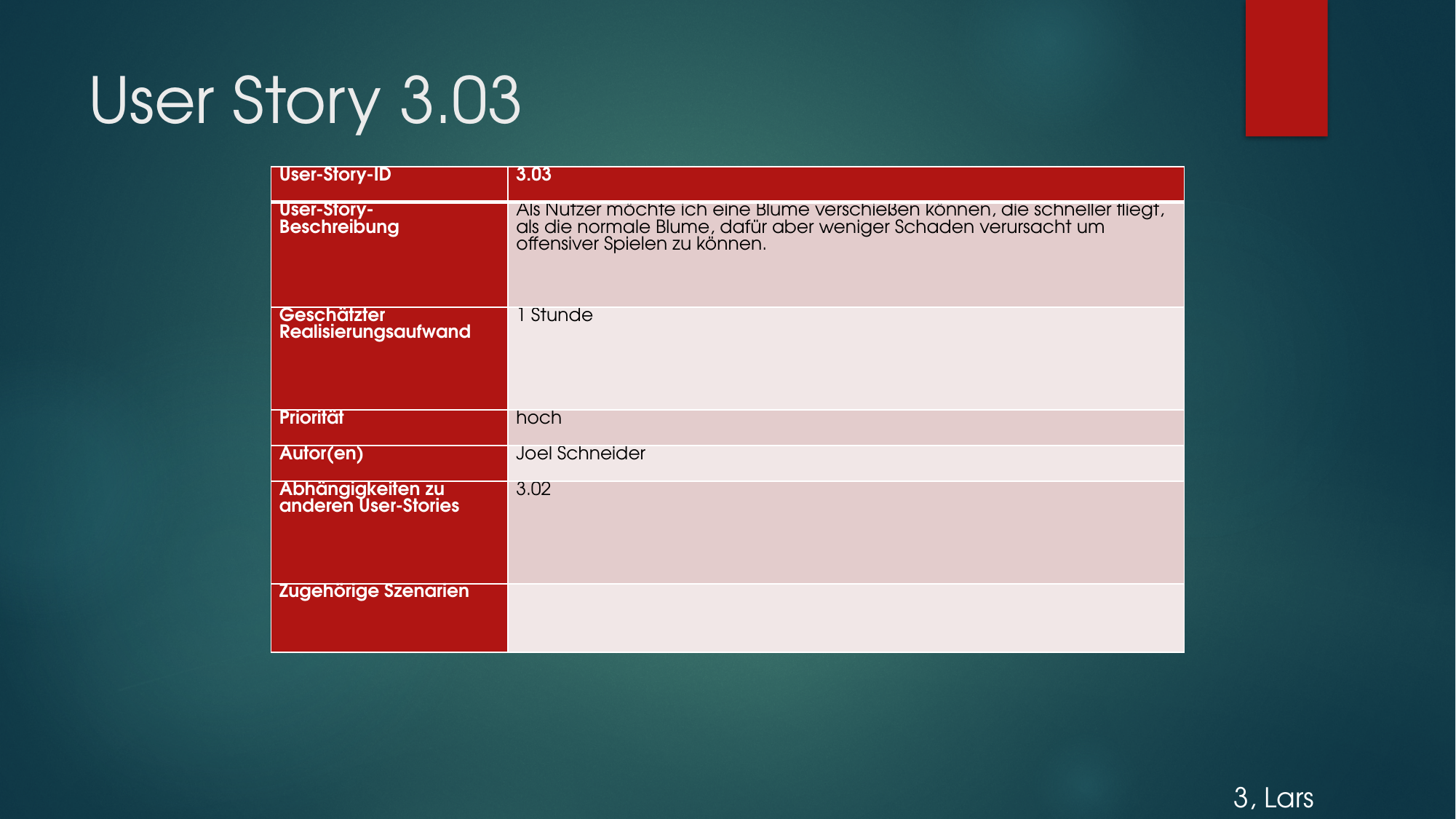

# User Story 3.03
| User-Story-ID | 3.03 |
| --- | --- |
| User-Story- Beschreibung | Als Nutzer möchte ich eine Blume verschießen können, die schneller fliegt, als die normale Blume, dafür aber weniger Schaden verursacht um offensiver Spielen zu können. |
| Geschätzter Realisierungsaufwand | 1 Stunde |
| Priorität | hoch |
| Autor(en) | Joel Schneider |
| Abhängigkeiten zu anderen User-Stories | 3.02 |
| Zugehörige Szenarien |  |
3, Lars